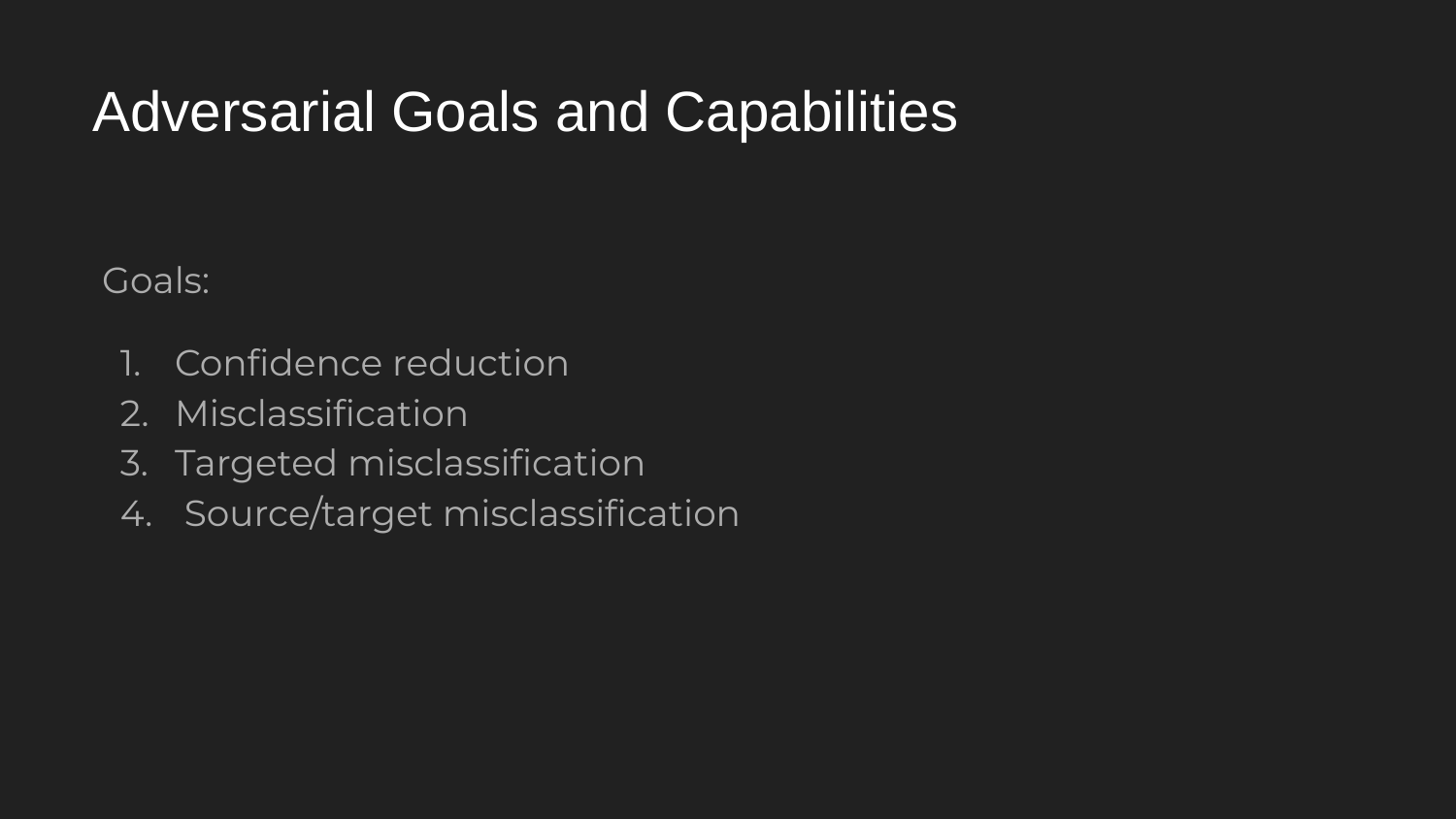

# Adversarial Goals and Capabilities

Goals:
Confidence reduction
Misclassification
Targeted misclassification
 Source/target misclassification